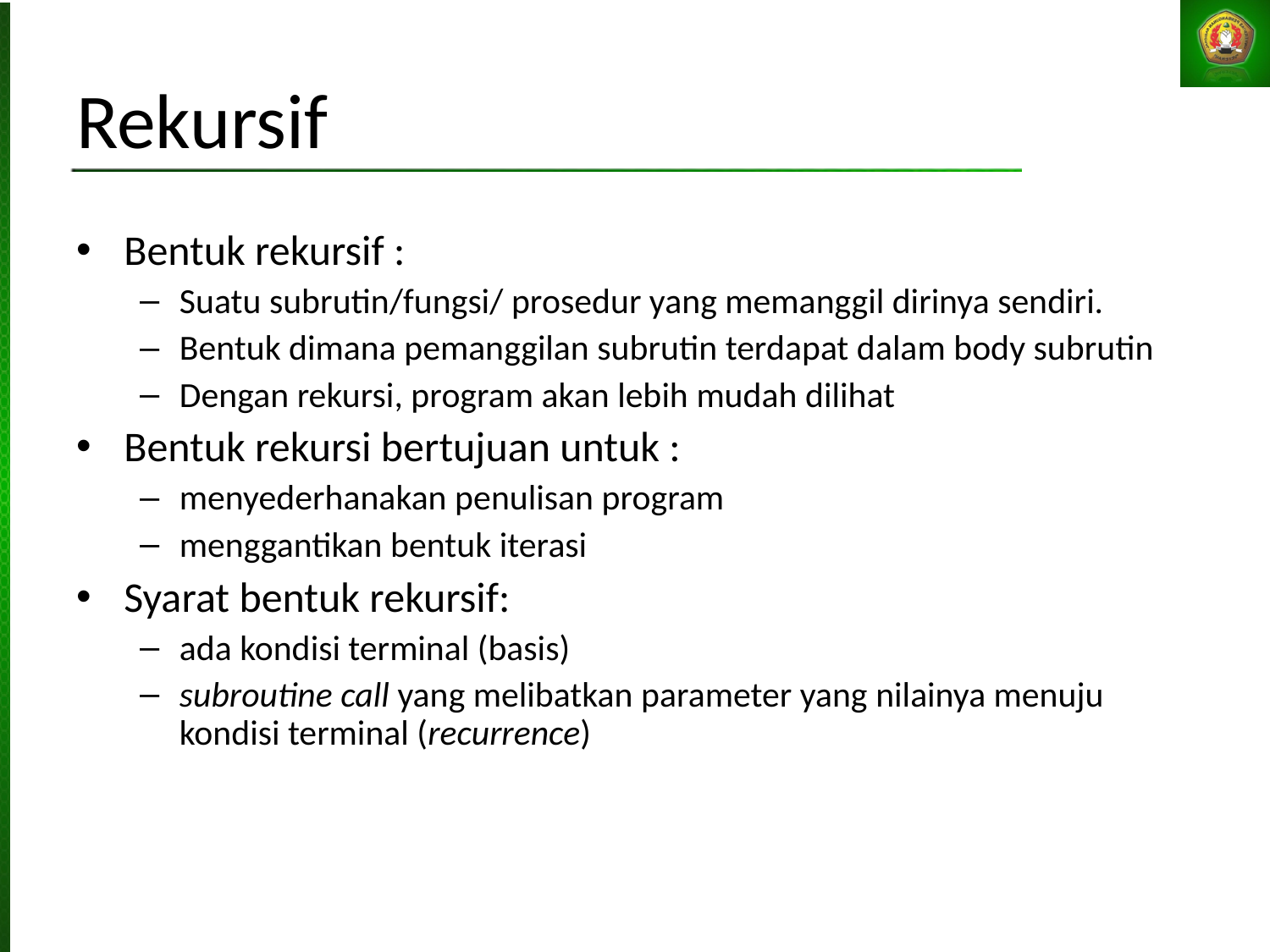

Rekursif
Bentuk rekursif :
Suatu subrutin/fungsi/ prosedur yang memanggil dirinya sendiri.
Bentuk dimana pemanggilan subrutin terdapat dalam body subrutin
Dengan rekursi, program akan lebih mudah dilihat
Bentuk rekursi bertujuan untuk :
menyederhanakan penulisan program
menggantikan bentuk iterasi
Syarat bentuk rekursif:
ada kondisi terminal (basis)
subroutine call yang melibatkan parameter yang nilainya menuju kondisi terminal (recurrence)‏